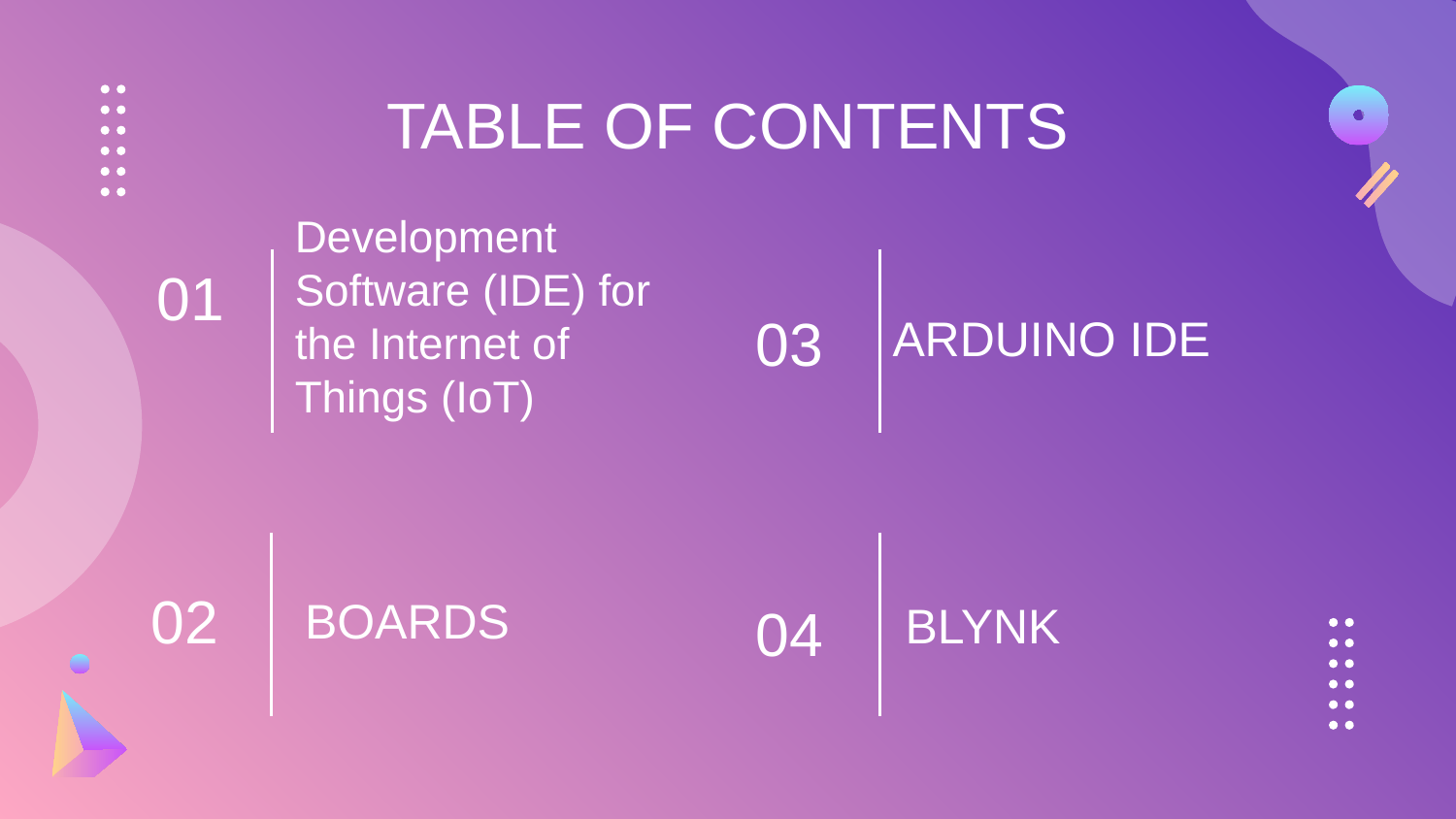

TABLE OF CONTENTS

01
# Development Software (IDE) for the Internet of Things (IoT)
ARDUINO IDE
03
BOARDS
02
BLYNK
04